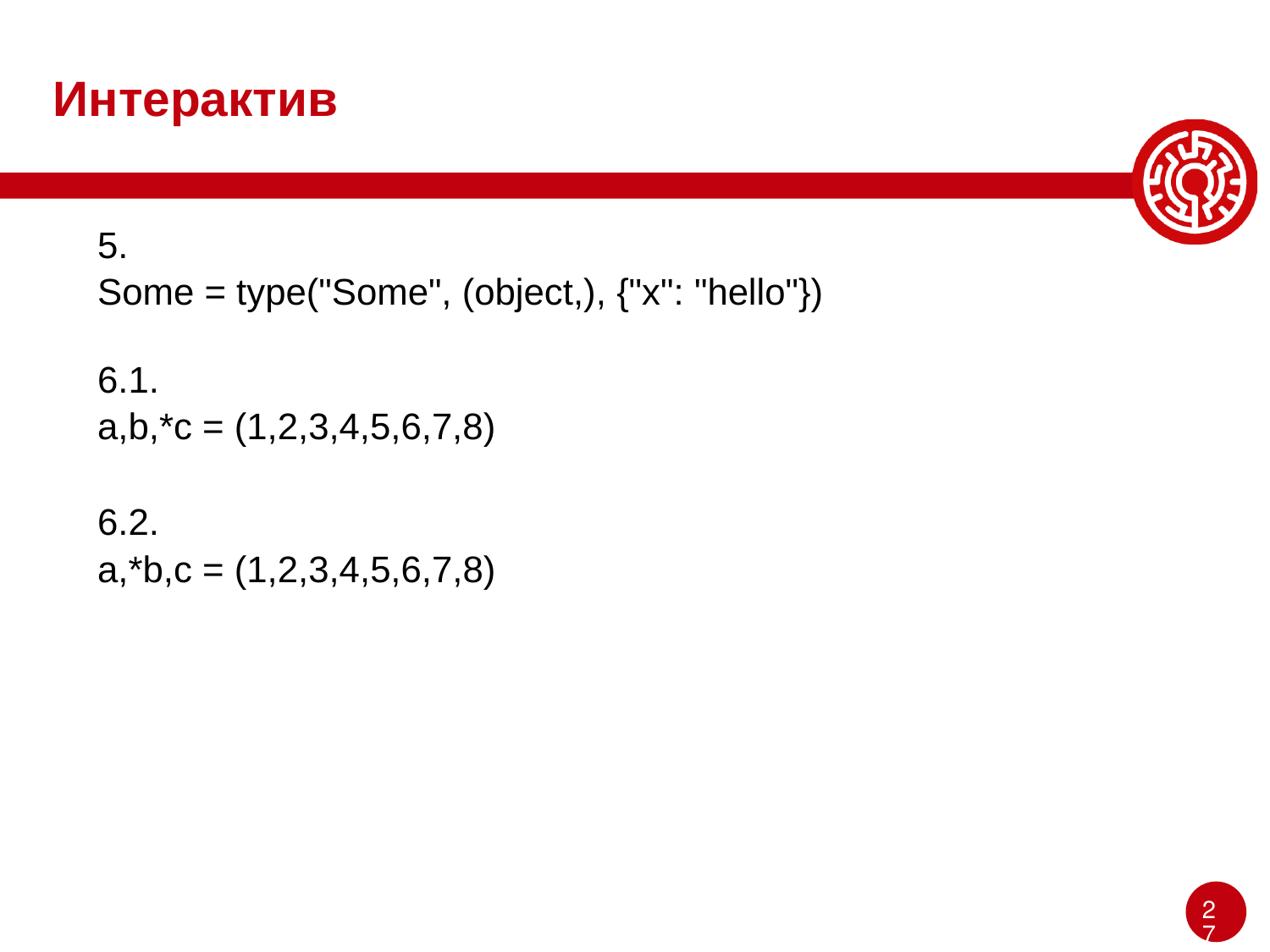

# Интерактив
5.
Some = type("Some", (object,), {"x": "hello"})
6.1.
a,b,*c = (1,2,3,4,5,6,7,8)

6.2.
a,*b,c = (1,2,3,4,5,6,7,8)

27